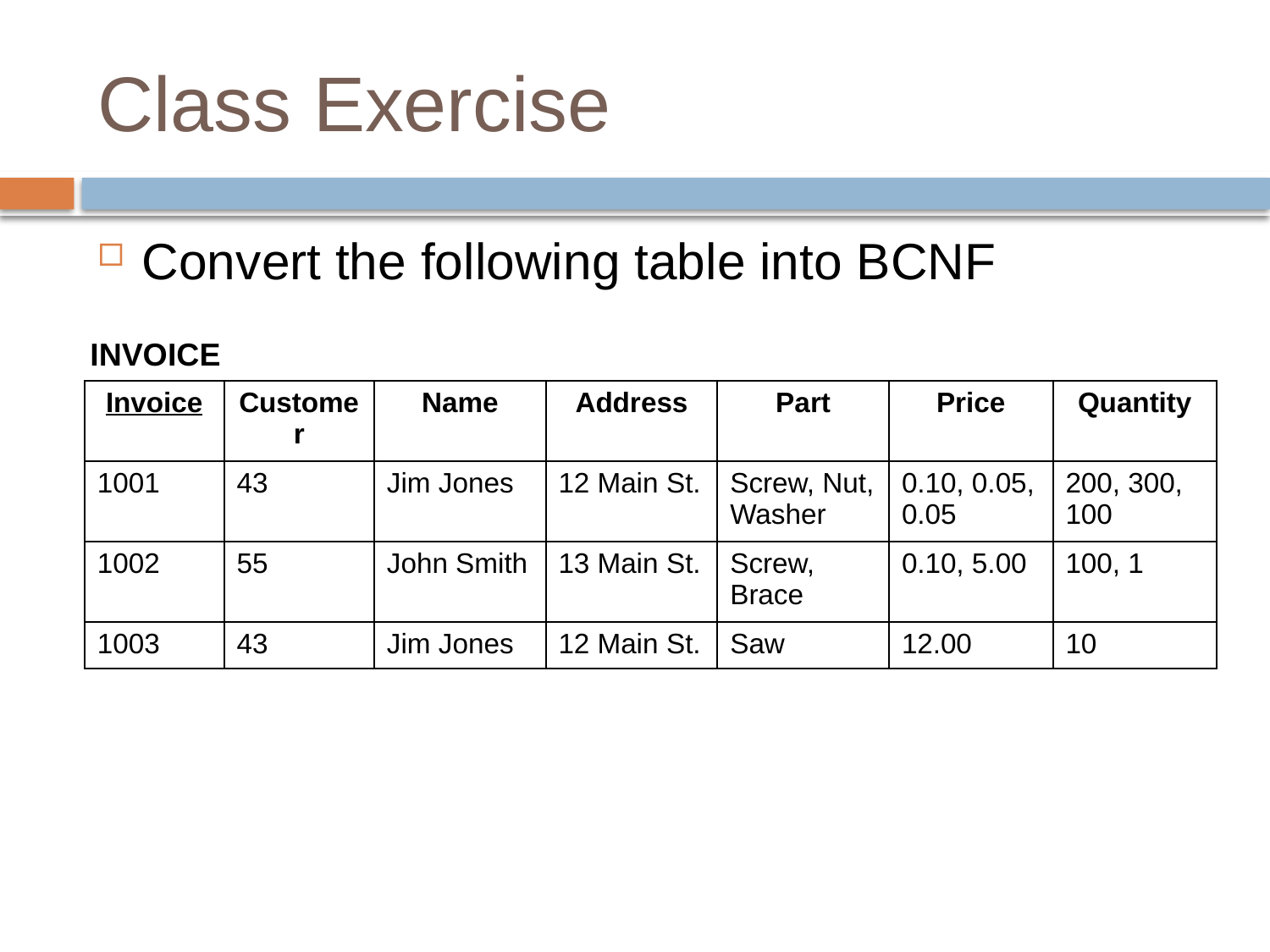

# Class Exercise
Convert the following table into BCNF
INVOICE
| Invoice | Customer | Name | Address | Part | Price | Quantity |
| --- | --- | --- | --- | --- | --- | --- |
| 1001 | 43 | Jim Jones | 12 Main St. | Screw, Nut, Washer | 0.10, 0.05, 0.05 | 200, 300, 100 |
| 1002 | 55 | John Smith | 13 Main St. | Screw, Brace | 0.10, 5.00 | 100, 1 |
| 1003 | 43 | Jim Jones | 12 Main St. | Saw | 12.00 | 10 |